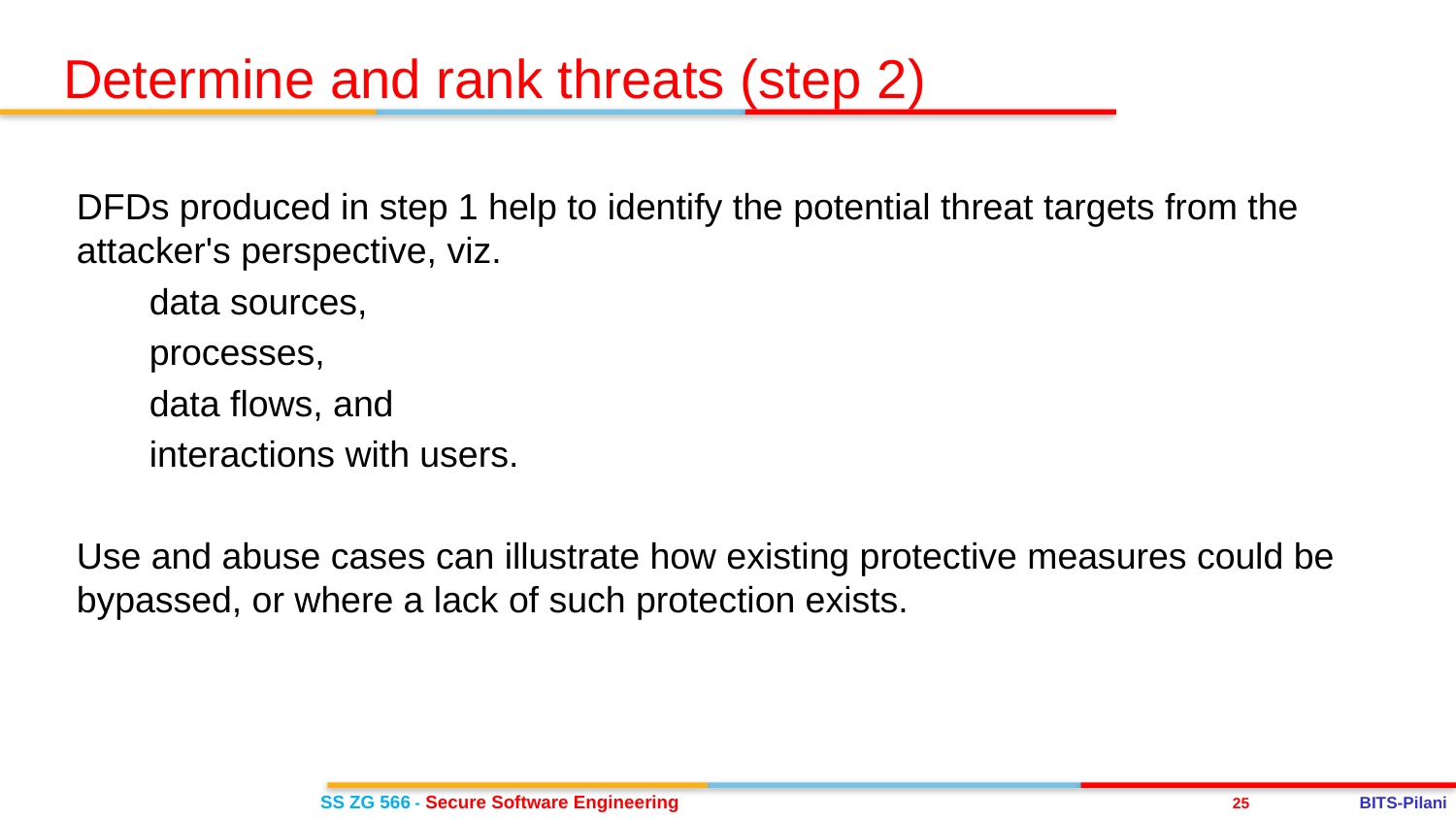

Determine and rank threats (step 2)
DFDs produced in step 1 help to identify the potential threat targets from the attacker's perspective, viz.
data sources,
processes,
data flows, and
interactions with users.

Use and abuse cases can illustrate how existing protective measures could be bypassed, or where a lack of such protection exists.